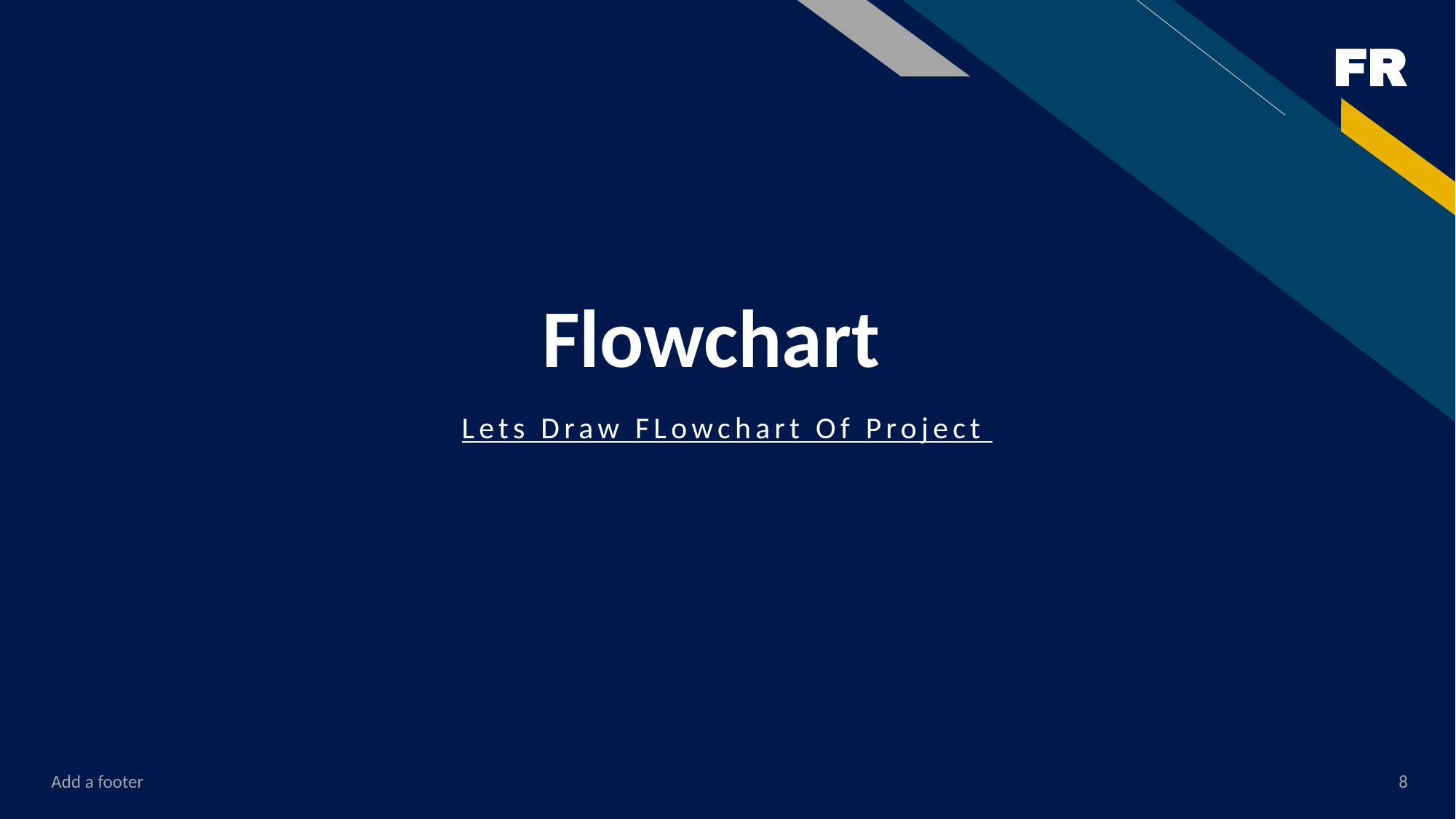

# Flowchart
Lets Draw FLowchart Of Project
Add a footer
8